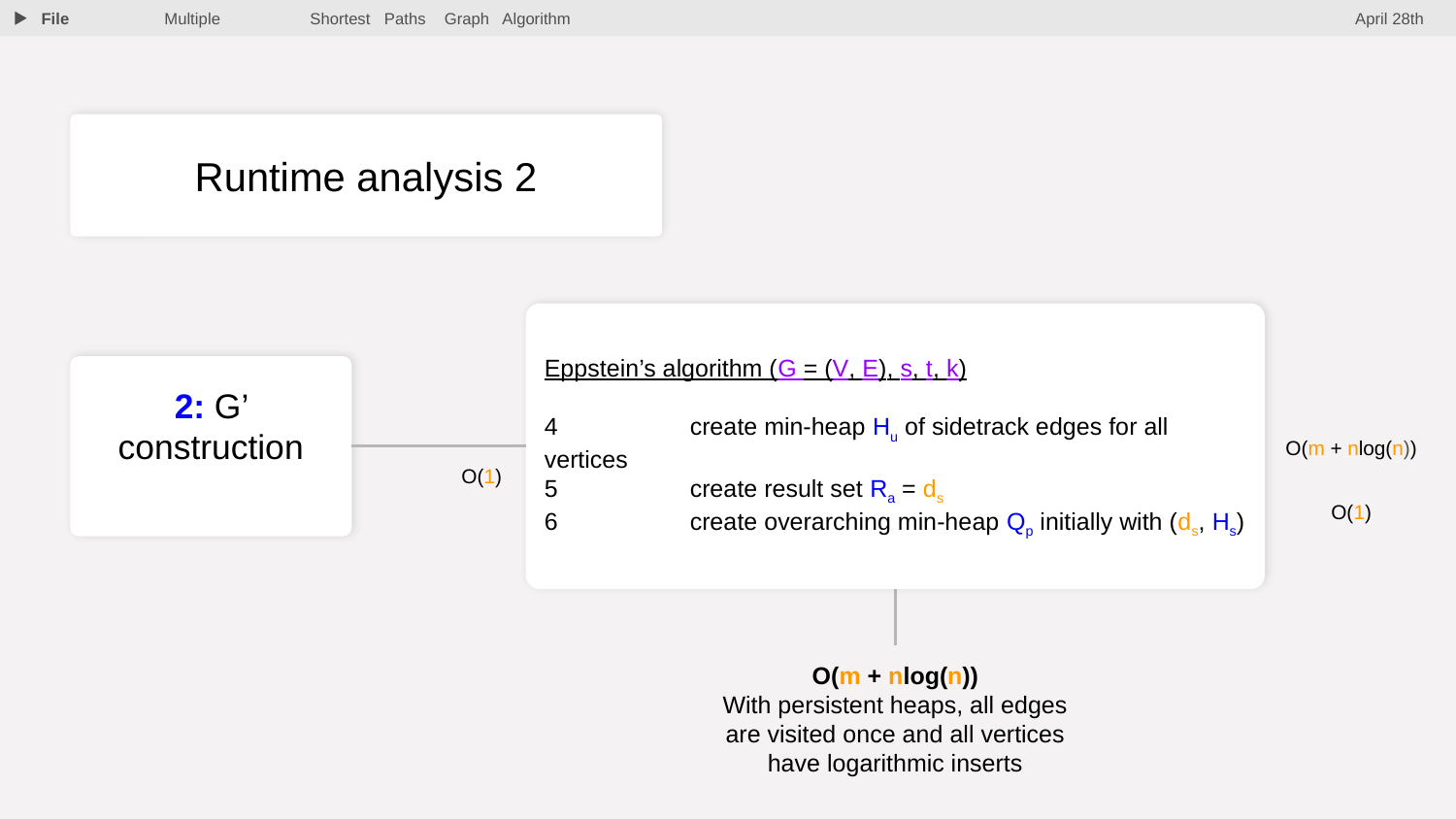

File
Multiple	Shortest   Paths    Graph   Algorithm
April 28th
Runtime analysis 2
Eppstein’s algorithm (G = (V, E), s, t, k)

4	create min-heap Hu of sidetrack edges for all vertices
5	create result set Ra = ds
6	create overarching min-heap Qp initially with (ds, Hs)
2: G’ construction

O(m + nlog(n))

O(1)

O(1)

O(m + nlog(n))
With persistent heaps, all edges are visited once and all vertices have logarithmic inserts